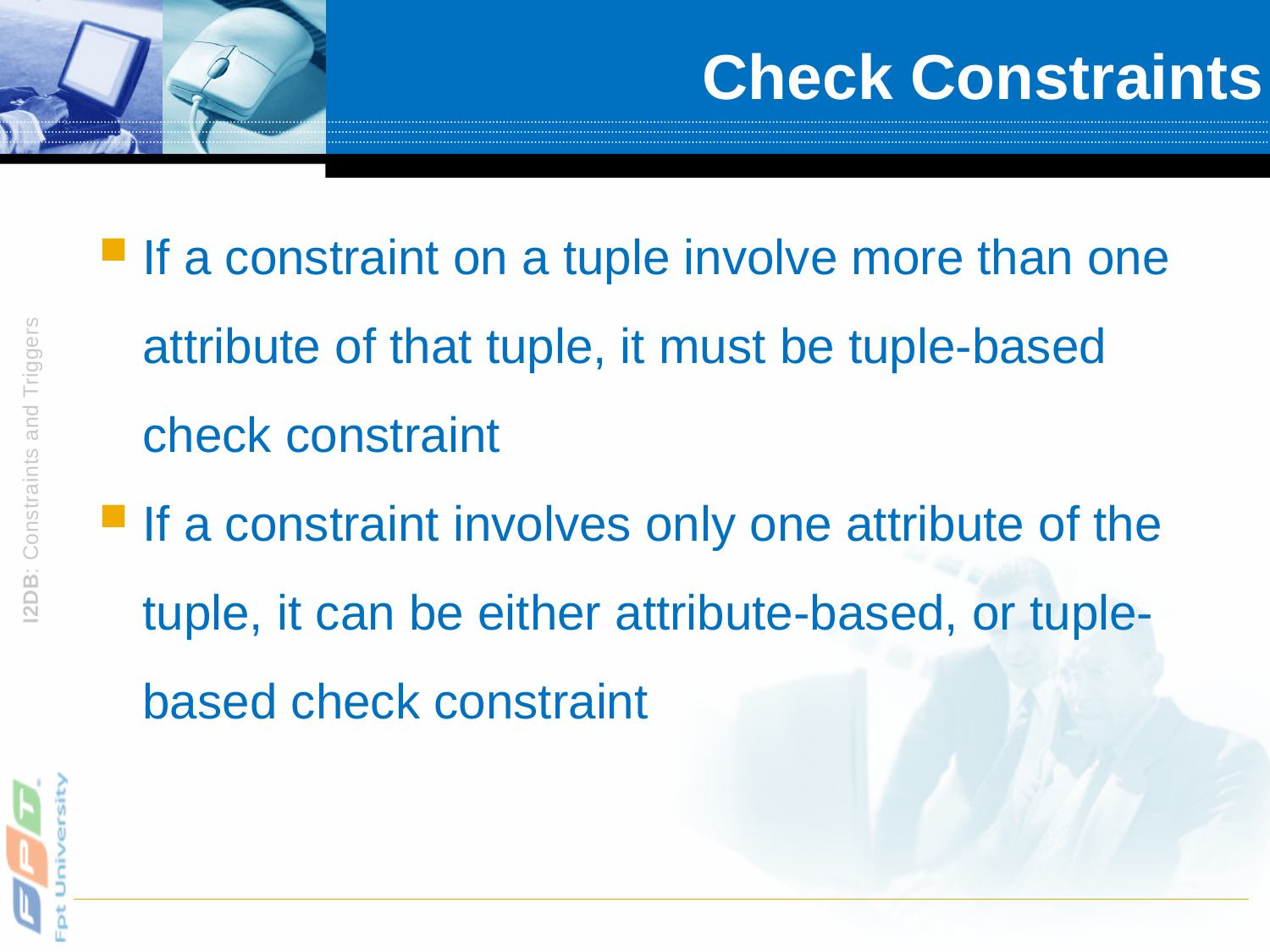

# Check Constraints
If a constraint on a tuple involve more than one attribute of that tuple, it must be tuple-based check constraint
If a constraint involves only one attribute of the tuple, it can be either attribute-based, or tuple-based check constraint